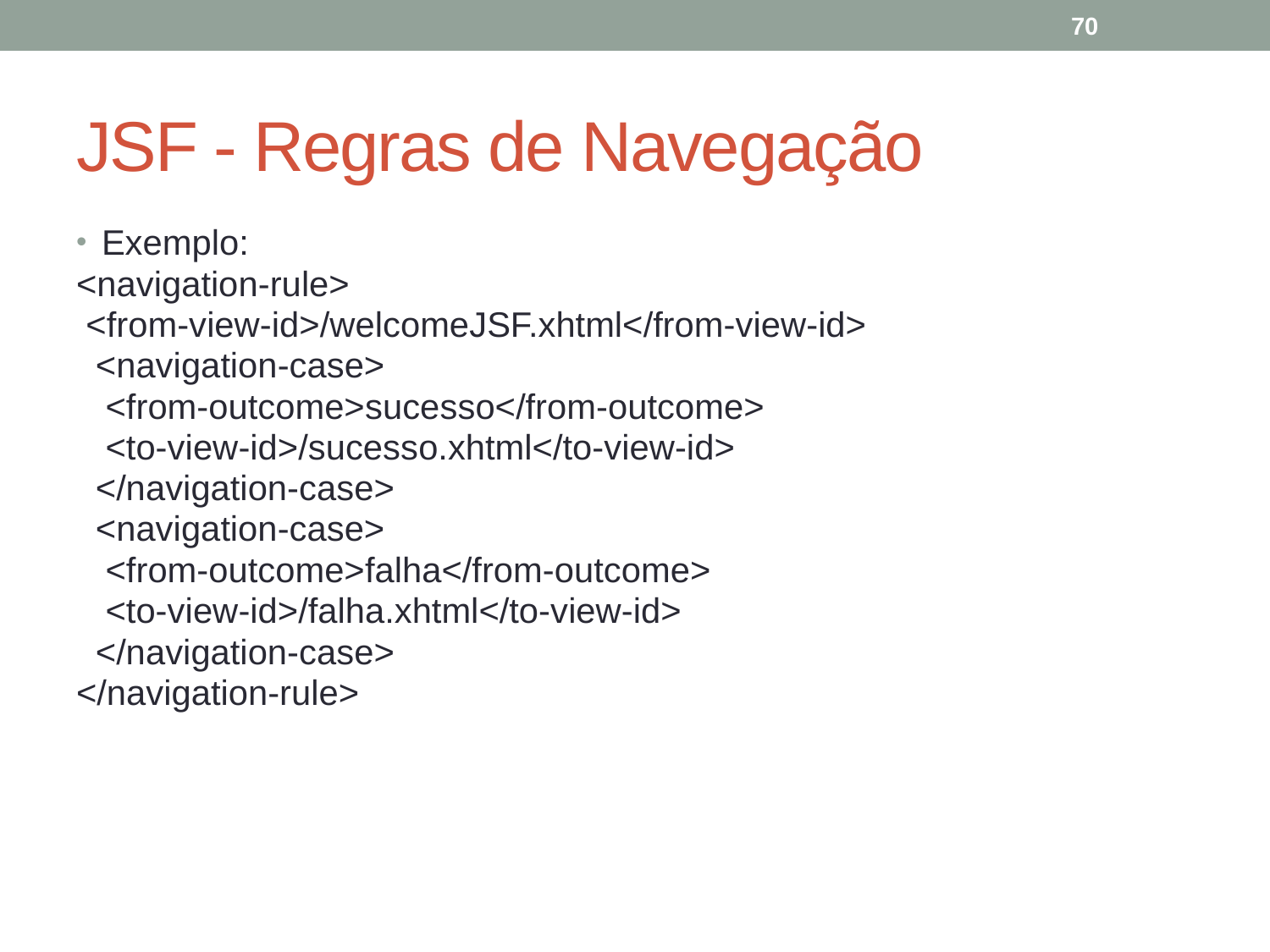

70
# JSF - Regras de Navegação
Exemplo:
<navigation-rule>
 <from-view-id>/welcomeJSF.xhtml</from-view-id>
  <navigation-case>
   <from-outcome>sucesso</from-outcome>
   <to-view-id>/sucesso.xhtml</to-view-id>
  </navigation-case>
  <navigation-case>
   <from-outcome>falha</from-outcome>
   <to-view-id>/falha.xhtml</to-view-id>
  </navigation-case>
</navigation-rule>